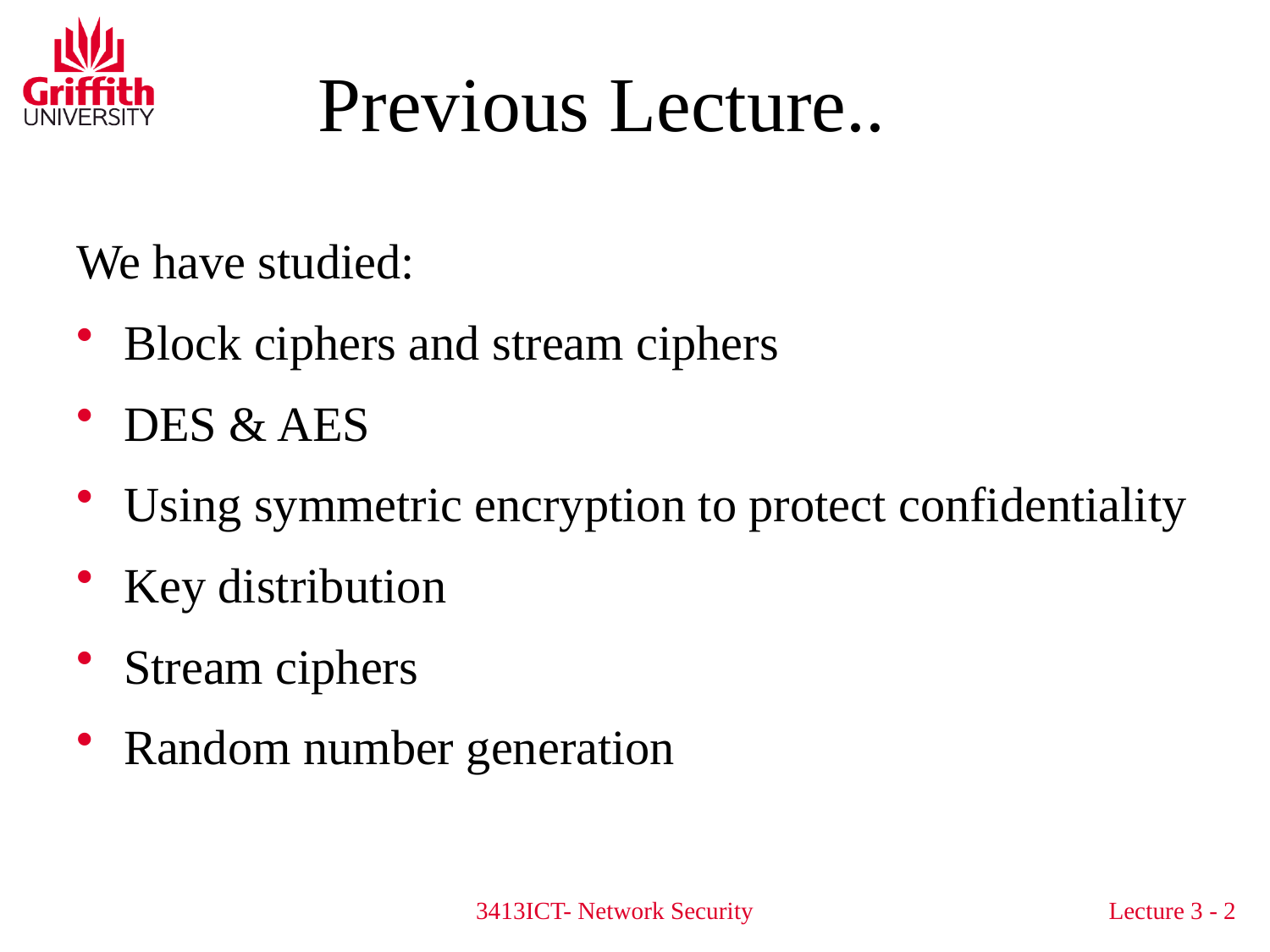

# Previous Lecture..
We have studied:
Block ciphers and stream ciphers
DES & AES
Using symmetric encryption to protect confidentiality
Key distribution
Stream ciphers
Random number generation
3413ICT- Network Security
Lecture 3 - 2